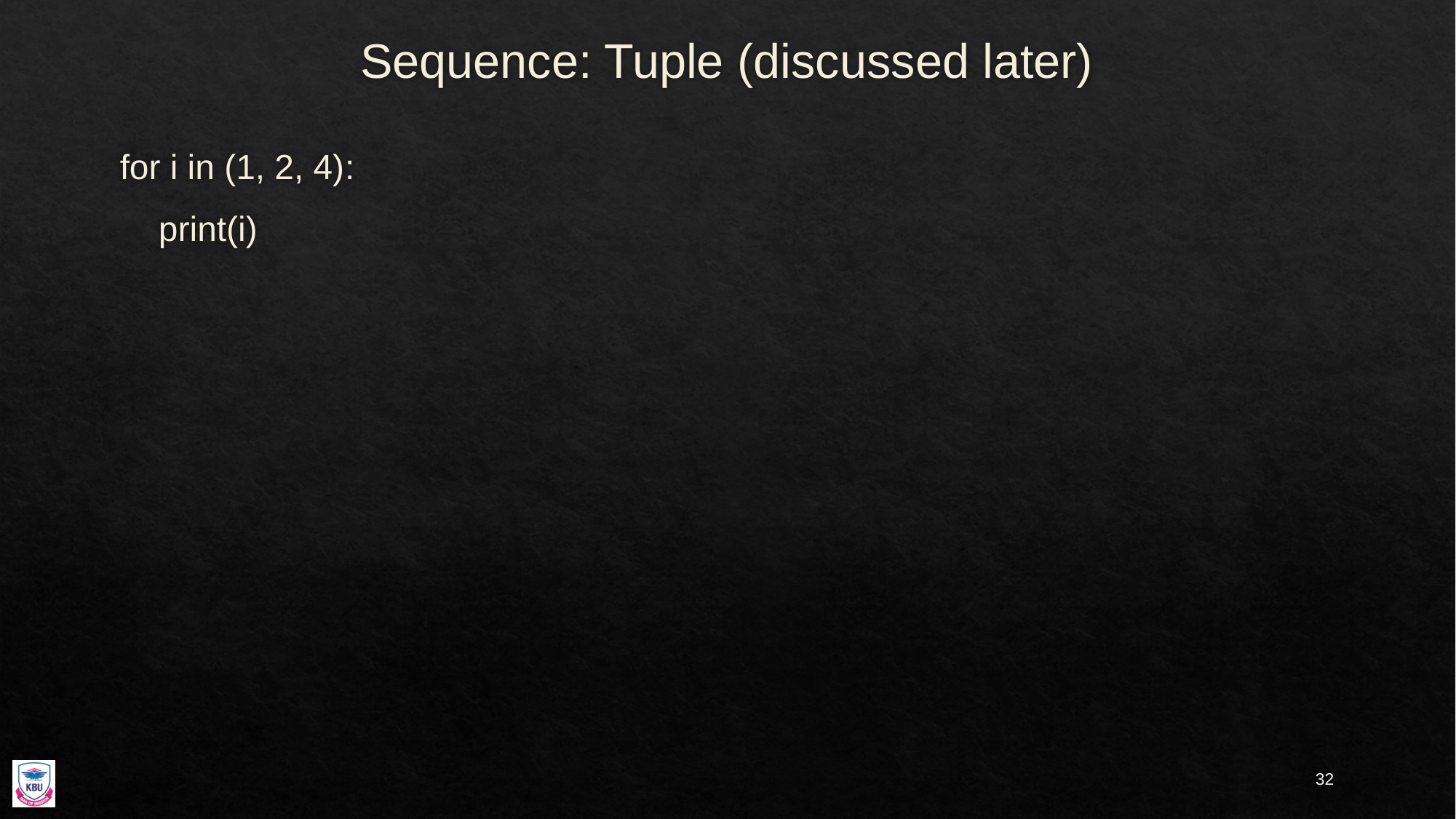

# Sequence: Tuple (discussed later)
for i in (1, 2, 4):
    print(i)
32